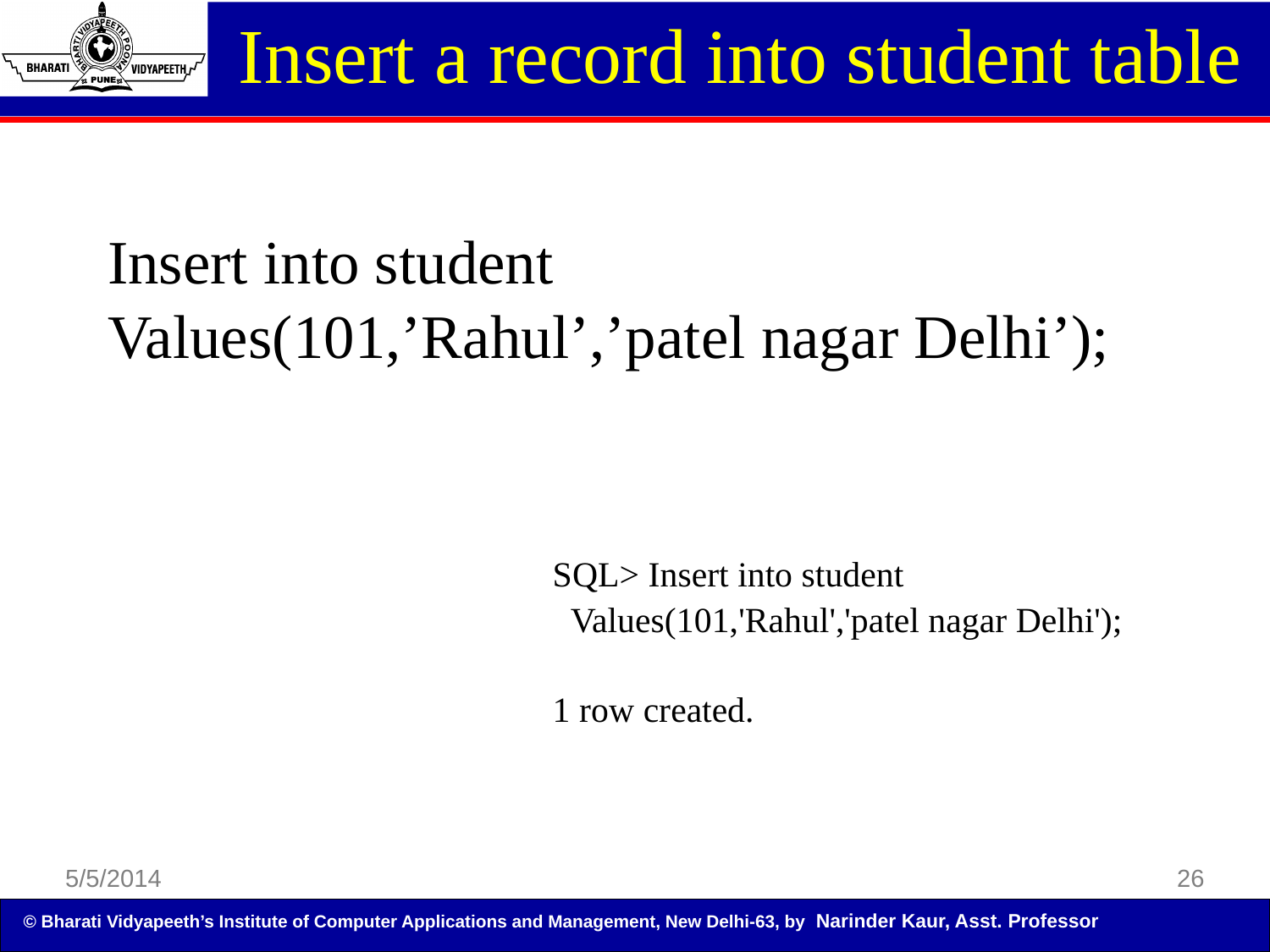

Insert a record into student table
Insert into student
Values(101,’Rahul’,’patel nagar Delhi’);

SQL> Insert into student
  Values(101,'Rahul','patel nagar Delhi');

1 row created.
5/5/2014
26